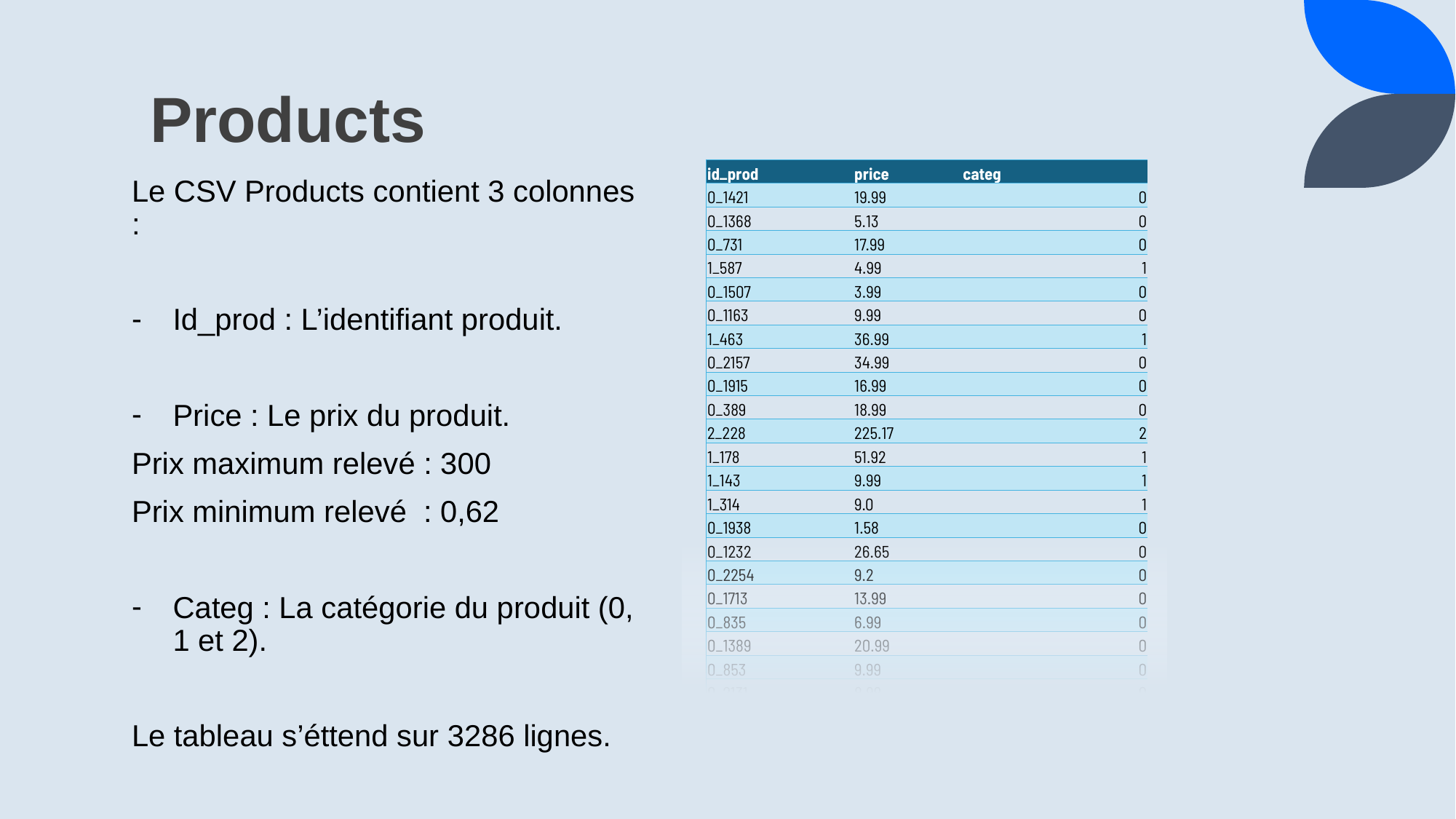

# Products
| id\_prod | price | categ |
| --- | --- | --- |
| 0\_1421 | 19.99 | 0 |
| 0\_1368 | 5.13 | 0 |
| 0\_731 | 17.99 | 0 |
| 1\_587 | 4.99 | 1 |
| 0\_1507 | 3.99 | 0 |
| 0\_1163 | 9.99 | 0 |
| 1\_463 | 36.99 | 1 |
| 0\_2157 | 34.99 | 0 |
| 0\_1915 | 16.99 | 0 |
| 0\_389 | 18.99 | 0 |
| 2\_228 | 225.17 | 2 |
| 1\_178 | 51.92 | 1 |
| 1\_143 | 9.99 | 1 |
| 1\_314 | 9.0 | 1 |
| 0\_1938 | 1.58 | 0 |
| 0\_1232 | 26.65 | 0 |
| 0\_2254 | 9.2 | 0 |
| 0\_1713 | 13.99 | 0 |
| 0\_835 | 6.99 | 0 |
| 0\_1389 | 20.99 | 0 |
| 0\_853 | 9.99 | 0 |
| 0\_2131 | 8.99 | 0 |
Le CSV Products contient 3 colonnes :

Id_prod : L’identifiant produit.

Price : Le prix du produit.
Prix maximum relevé : 300
Prix minimum relevé  : 0,62

Categ : La catégorie du produit (0, 1 et 2).

Le tableau s’éttend sur 3286 lignes.